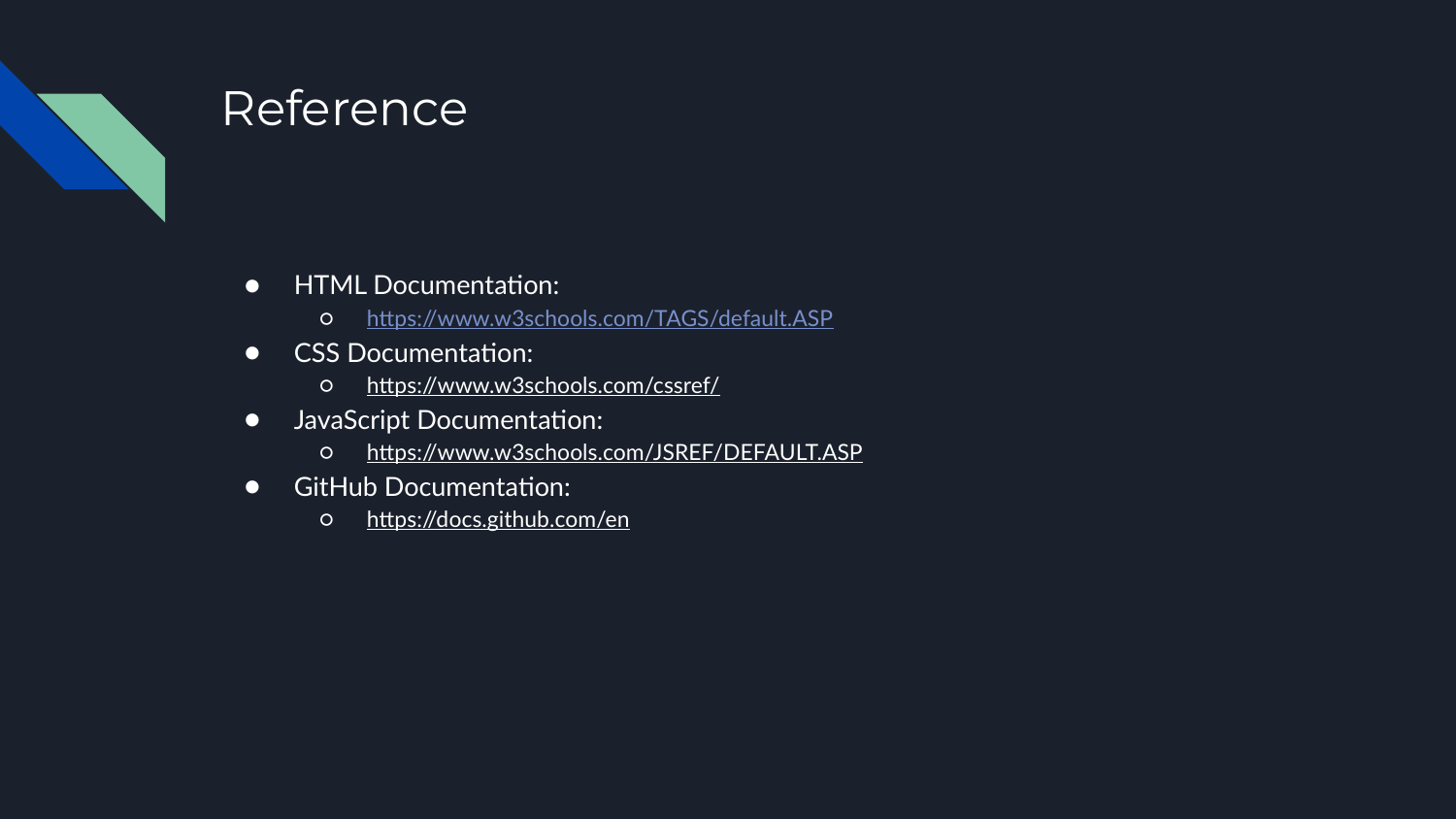

# Reference
HTML Documentation:
https://www.w3schools.com/TAGS/default.ASP
CSS Documentation:
https://www.w3schools.com/cssref/
JavaScript Documentation:
https://www.w3schools.com/JSREF/DEFAULT.ASP
GitHub Documentation:
https://docs.github.com/en